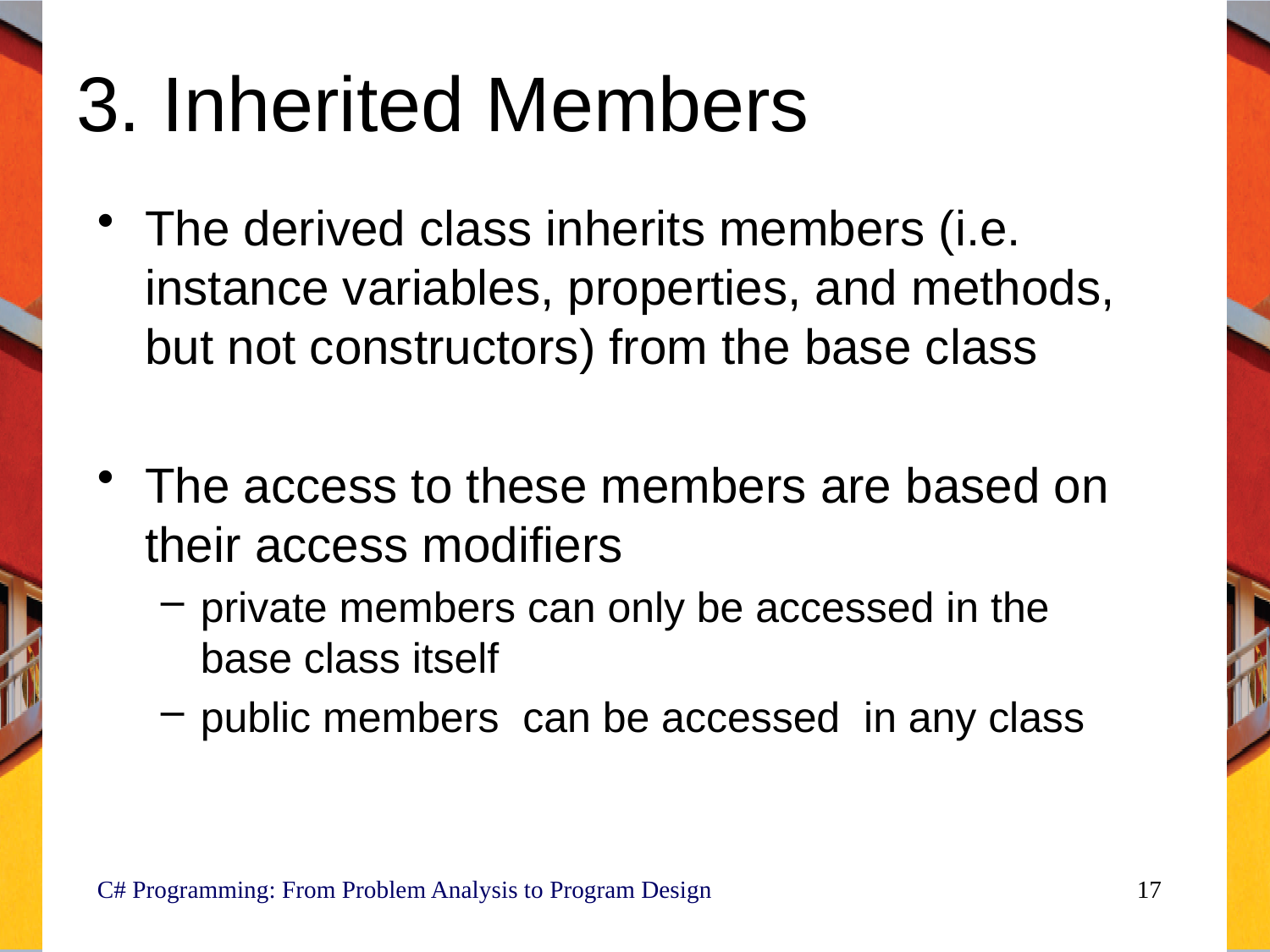

# 3. Inherited Members
The derived class inherits members (i.e. instance variables, properties, and methods, but not constructors) from the base class

The access to these members are based on their access modifiers
private members can only be accessed in the base class itself
public members  can be accessed  in any class

C# Programming: From Problem Analysis to Program Design

17